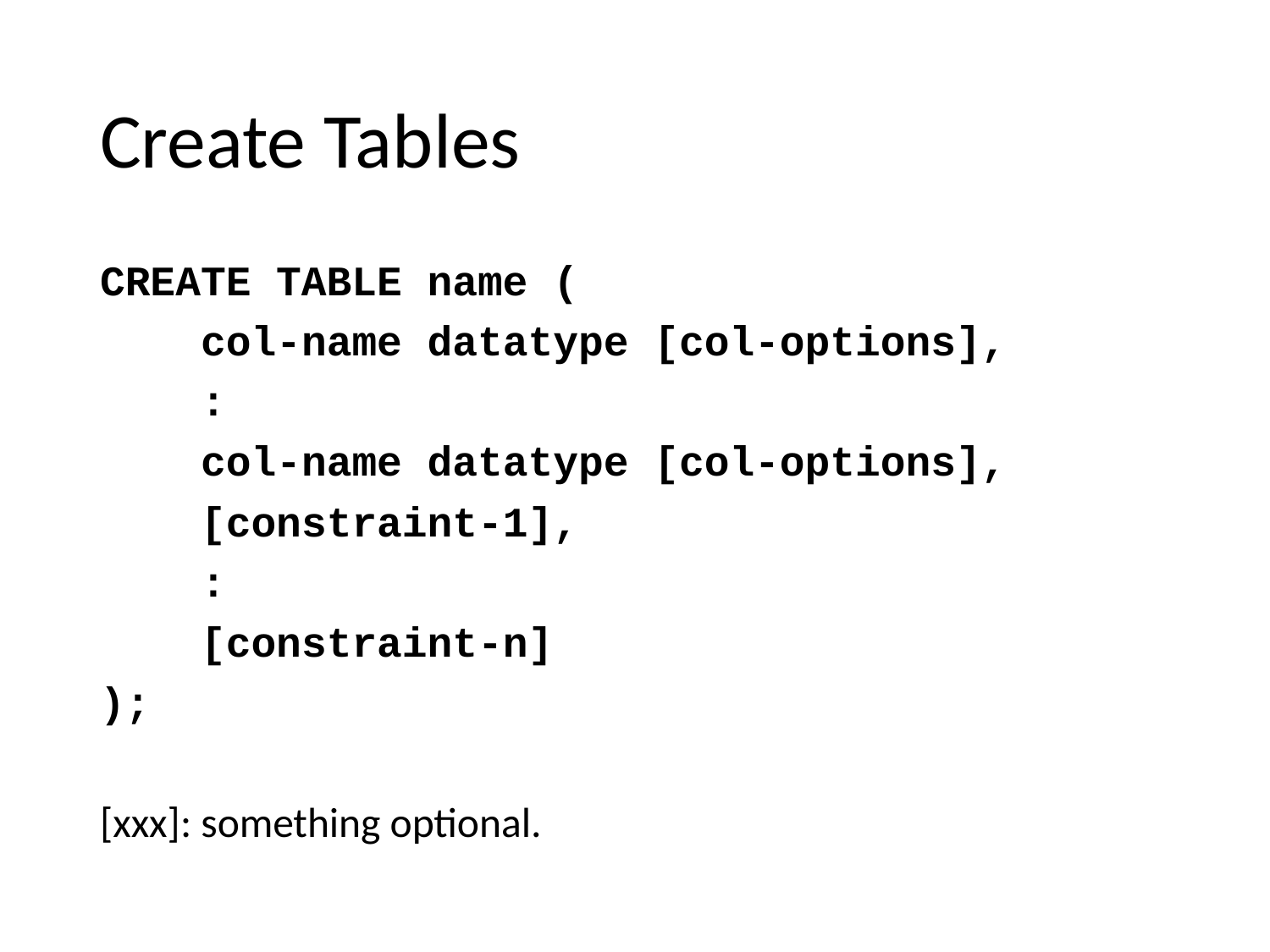

# Create Tables
CREATE TABLE name (
    col-name datatype [col-options],
    :
    col-name datatype [col-options],
    [constraint-1],
    :
    [constraint-n]
);

[xxx]: something optional.